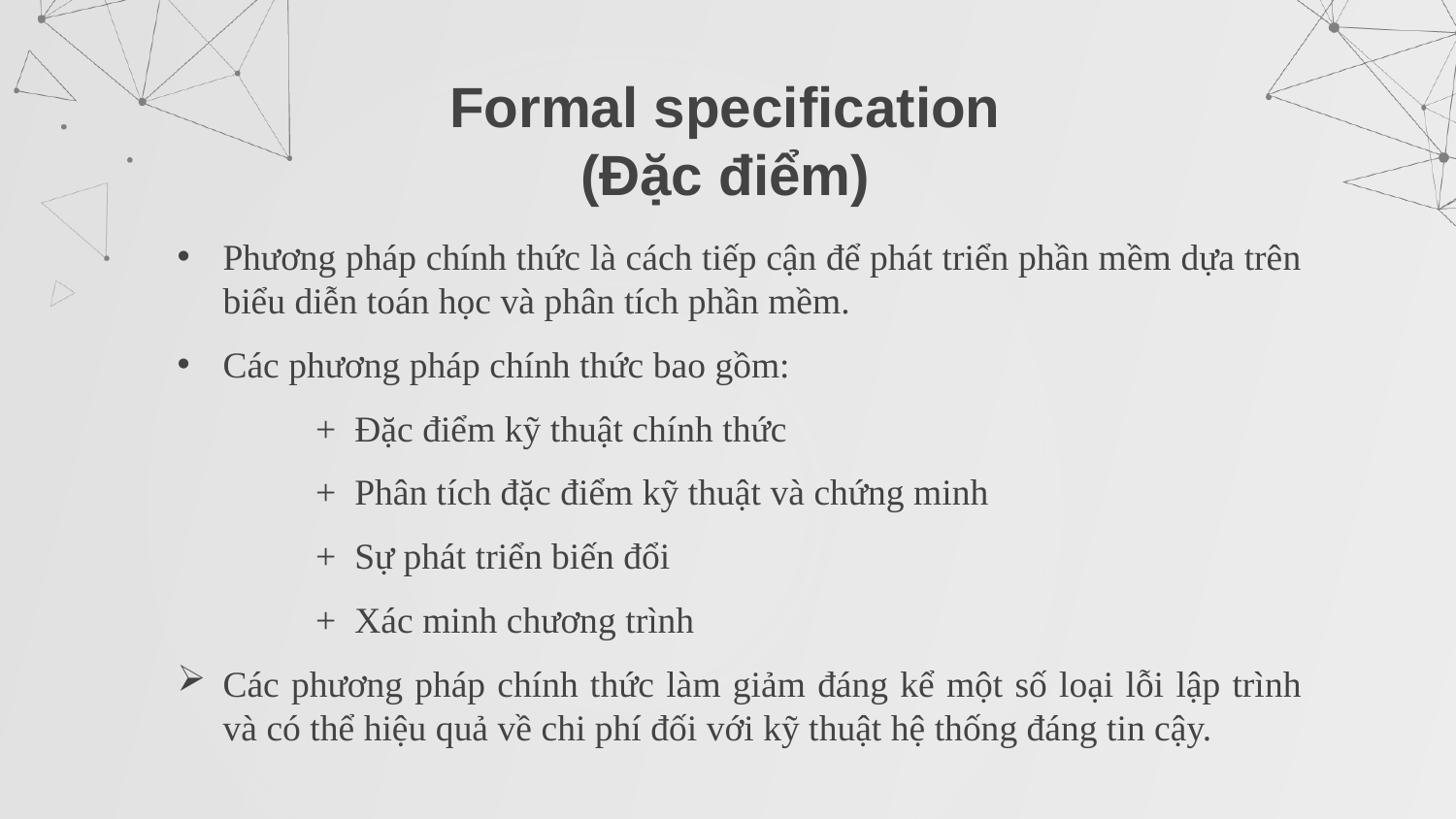

Formal specification
(Đặc điểm)
Phương pháp chính thức là cách tiếp cận để phát triển phần mềm dựa trên biểu diễn toán học và phân tích phần mềm.
Các phương pháp chính thức bao gồm:
               +  Đặc điểm kỹ thuật chính thức
               +  Phân tích đặc điểm kỹ thuật và chứng minh
               +  Sự phát triển biến đổi
               +  Xác minh chương trình
Các phương pháp chính thức làm giảm đáng kể một số loại lỗi lập trình và có thể hiệu quả về chi phí đối với kỹ thuật hệ thống đáng tin cậy.